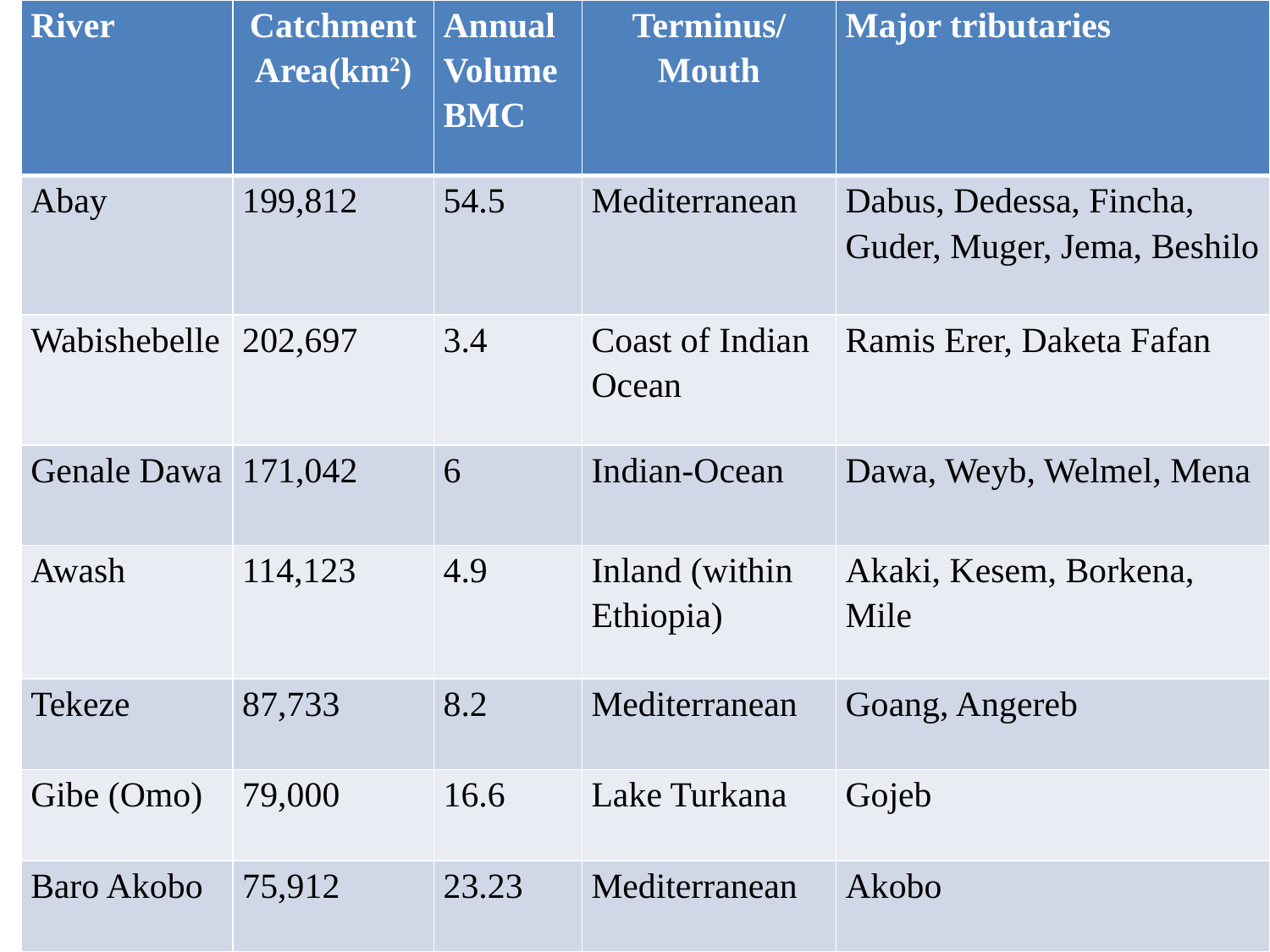

| River | Catchment Area(km2) | Annual Volume BMC | Terminus/ Mouth | Major tributaries |
| --- | --- | --- | --- | --- |
| Abay | 199,812 | 54.5 | Mediterranean | Dabus, Dedessa, Fincha, Guder, Muger, Jema, Beshilo |
| Wabishebelle | 202,697 | 3.4 | Coast of Indian Ocean | Ramis Erer, Daketa Fafan |
| Genale Dawa | 171,042 | 6 | Indian-Ocean | Dawa, Weyb, Welmel, Mena |
| Awash | 114,123 | 4.9 | Inland (within Ethiopia) | Akaki, Kesem, Borkena, Mile |
| Tekeze | 87,733 | 8.2 | Mediterranean | Goang, Angereb |
| Gibe (Omo) | 79,000 | 16.6 | Lake Turkana | Gojeb |
| Baro Akobo | 75,912 | 23.23 | Mediterranean | Akobo |